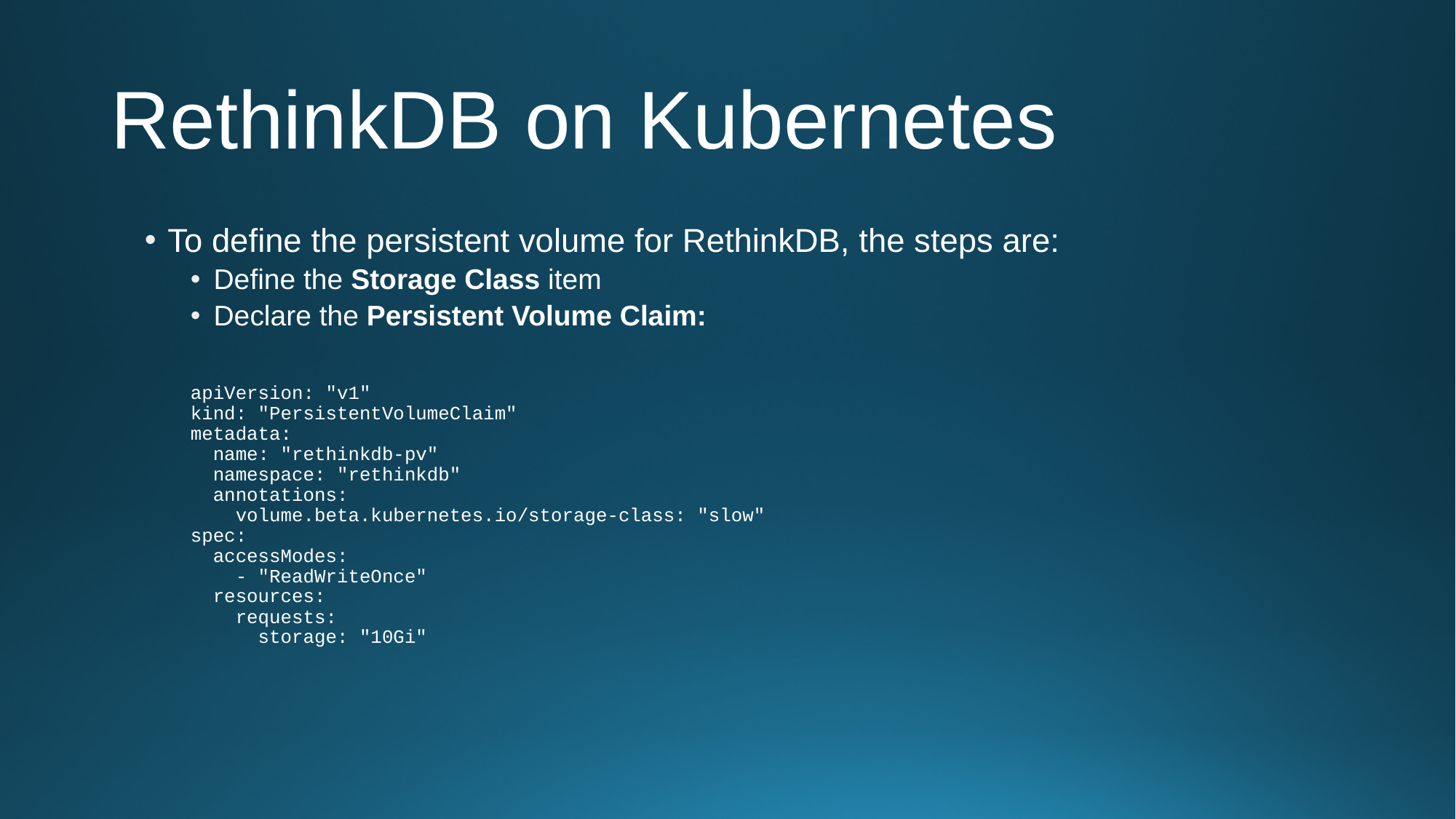

# RethinkDB on Kubernetes
To define the persistent volume for RethinkDB, the steps are:
Define the Storage Class item
Declare the Persistent Volume Claim:

apiVersion: "v1"
kind: "PersistentVolumeClaim"
metadata:
  name: "rethinkdb-pv"
  namespace: "rethinkdb"
  annotations:
    volume.beta.kubernetes.io/storage-class: "slow"
spec:
  accessModes:
    - "ReadWriteOnce"
  resources:
    requests:
      storage: "10Gi"